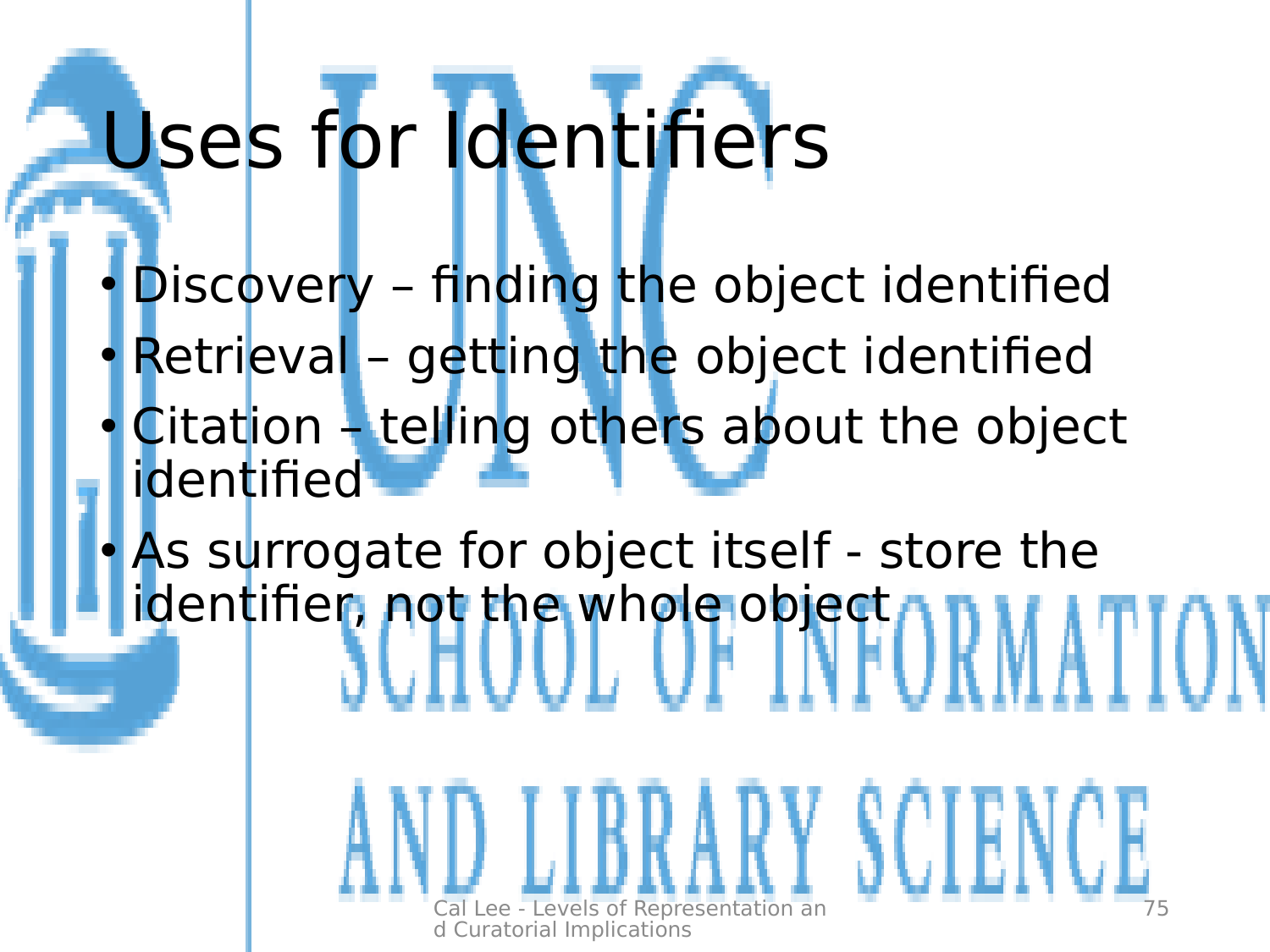

# Uses for Identifiers
Discovery – finding the object identified
Retrieval – getting the object identified
Citation – telling others about the object identified
As surrogate for object itself - store the identifier, not the whole object
Cal Lee - Levels of Representation and Curatorial Implications
75